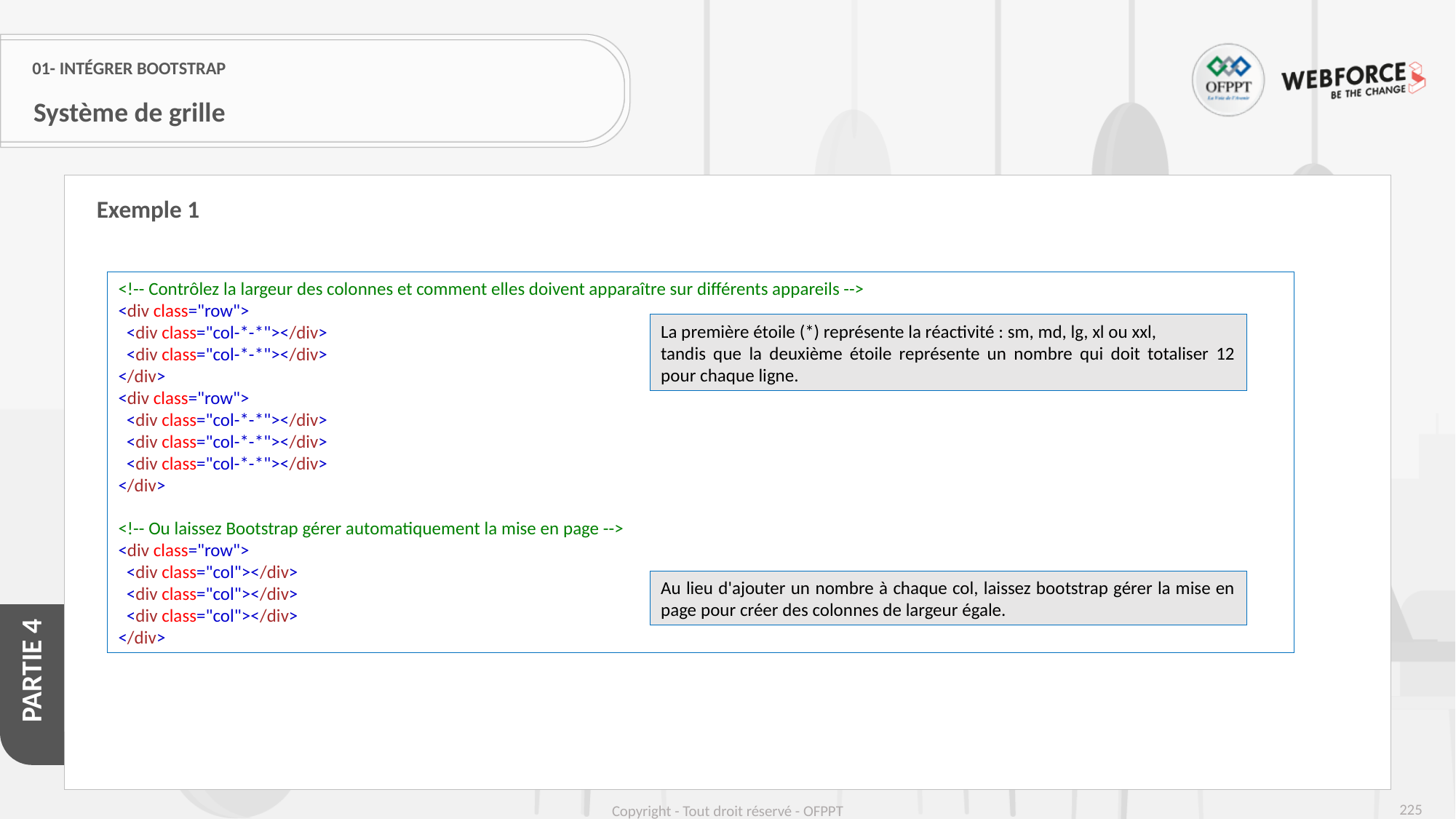

# 01- Intégrer Bootstrap
Système de grille

Exemple 1

<!-- Contrôlez la largeur des colonnes et comment elles doivent apparaître sur différents appareils -->
<div class="row">
  <div class="col-*-*"></div>
  <div class="col-*-*"></div>
</div>
<div class="row">
  <div class="col-*-*"></div>
  <div class="col-*-*"></div>
  <div class="col-*-*"></div>
</div>
<!-- Ou laissez Bootstrap gérer automatiquement la mise en page -->
<div class="row">
  <div class="col"></div>
  <div class="col"></div>
  <div class="col"></div>
</div>
La première étoile (*) représente la réactivité : sm, md, lg, xl ou xxl,
tandis que la deuxième étoile représente un nombre qui doit totaliser 12 pour chaque ligne.
Au lieu d'ajouter un nombre à chaque col, laissez bootstrap gérer la mise en page pour créer des colonnes de largeur égale.